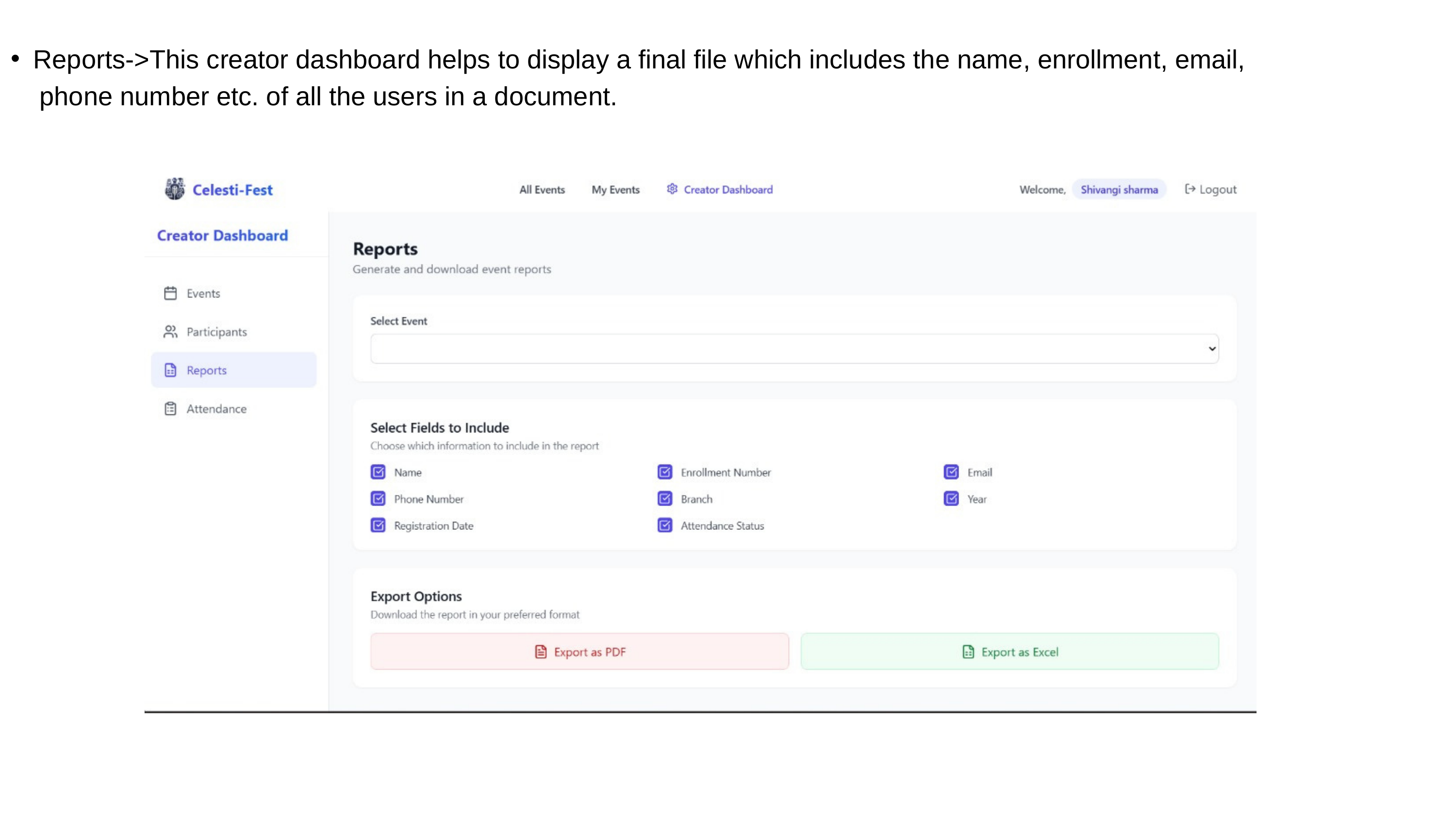

Reports->This creator dashboard helps to display a final file which includes the name, enrollment, email,
       phone number etc. of all the users in a document.